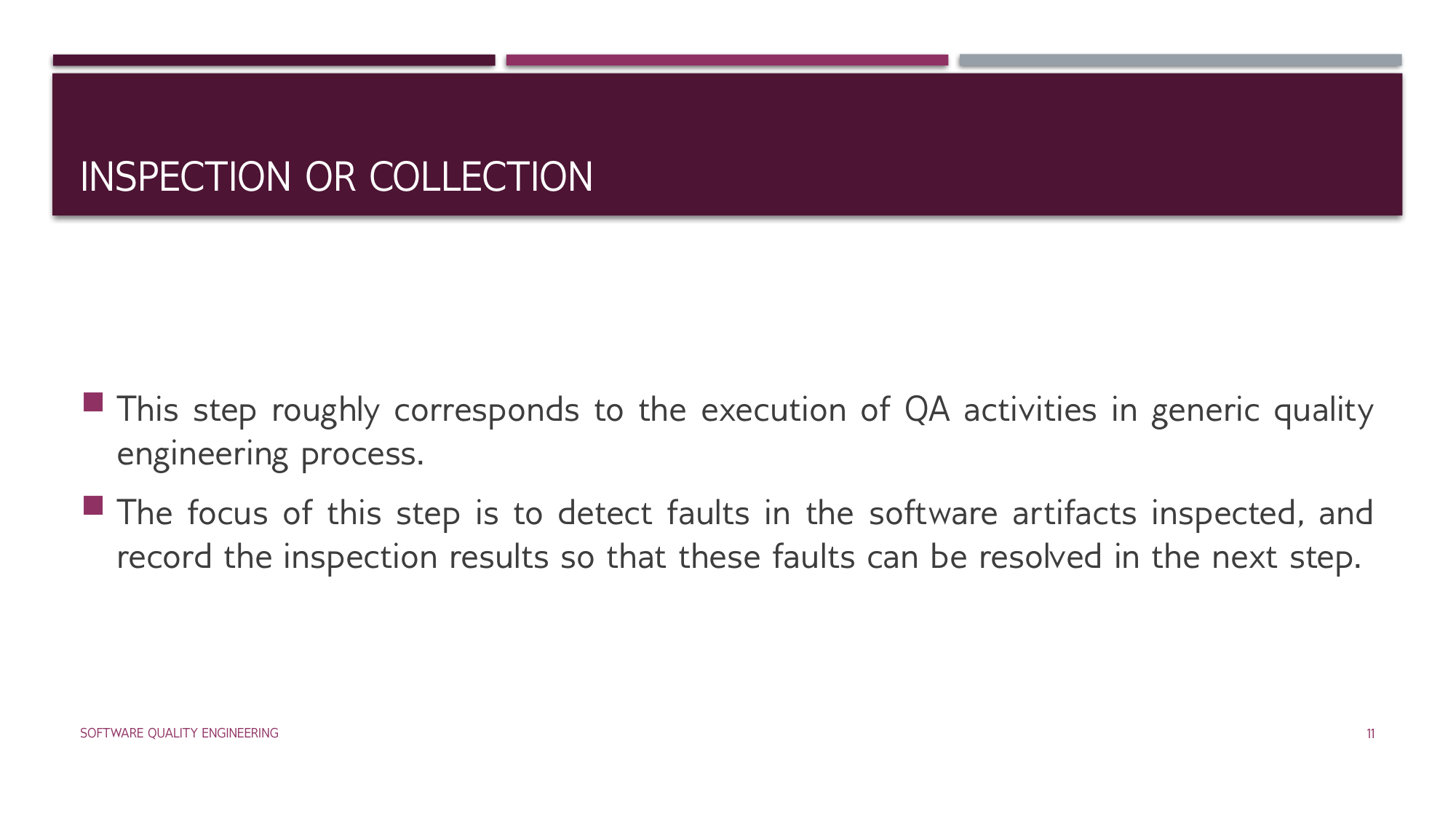

# Inspection or collection
This step roughly corresponds to the execution of QA activities in generic quality engineering process.
The focus of this step is to detect faults in the software artifacts inspected, and record the inspection results so that these faults can be resolved in the next step.
Software Quality Engineering
11